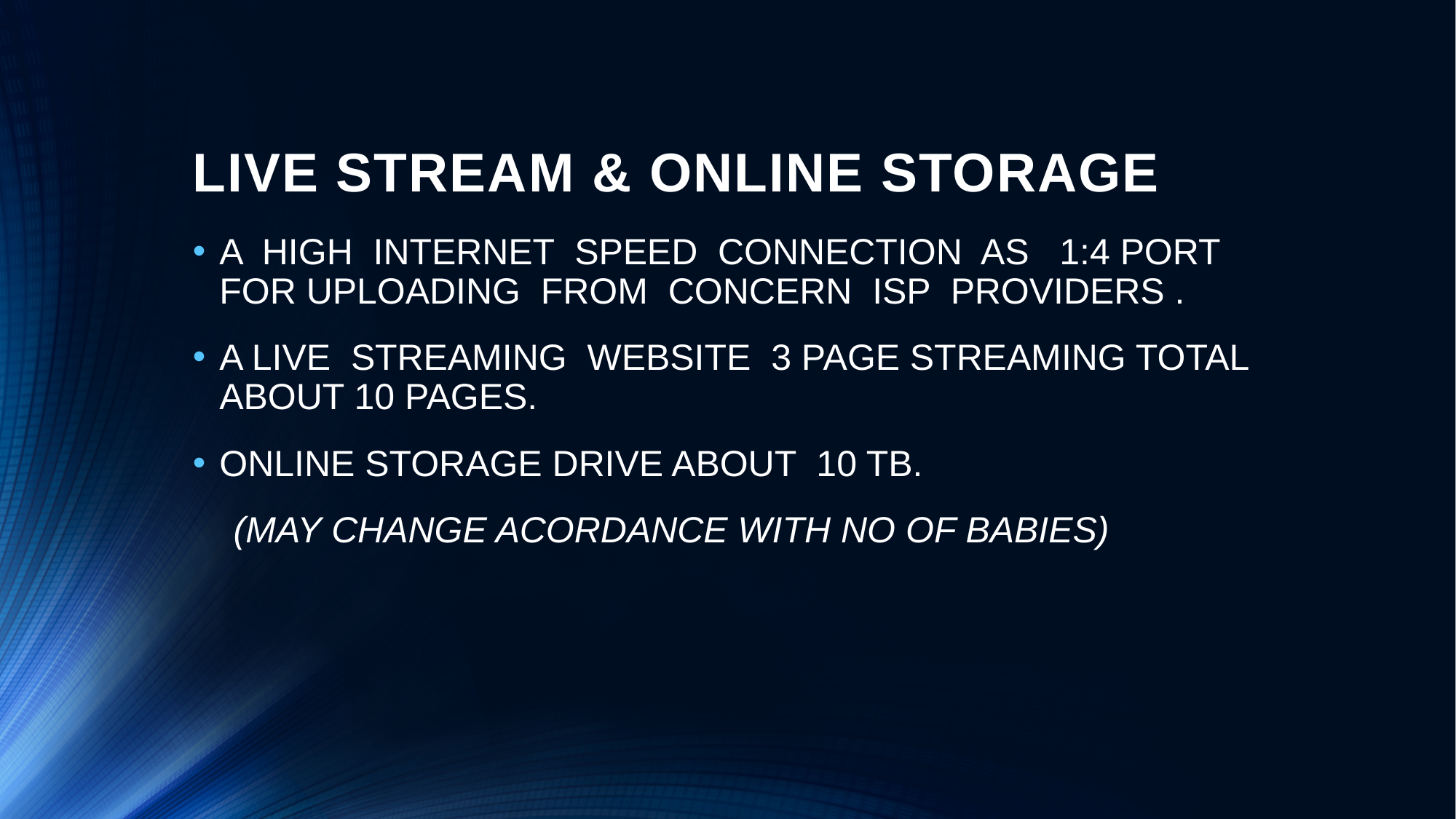

# LIVE STREAM & ONLINE STORAGE
A  HIGH  INTERNET  SPEED  CONNECTION  AS   1:4 PORT  FOR UPLOADING  FROM  CONCERN  ISP  PROVIDERS .
A LIVE  STREAMING  WEBSITE  3 PAGE STREAMING TOTAL ABOUT 10 PAGES.
ONLINE STORAGE DRIVE ABOUT  10 TB.
    (MAY CHANGE ACORDANCE WITH NO OF BABIES)